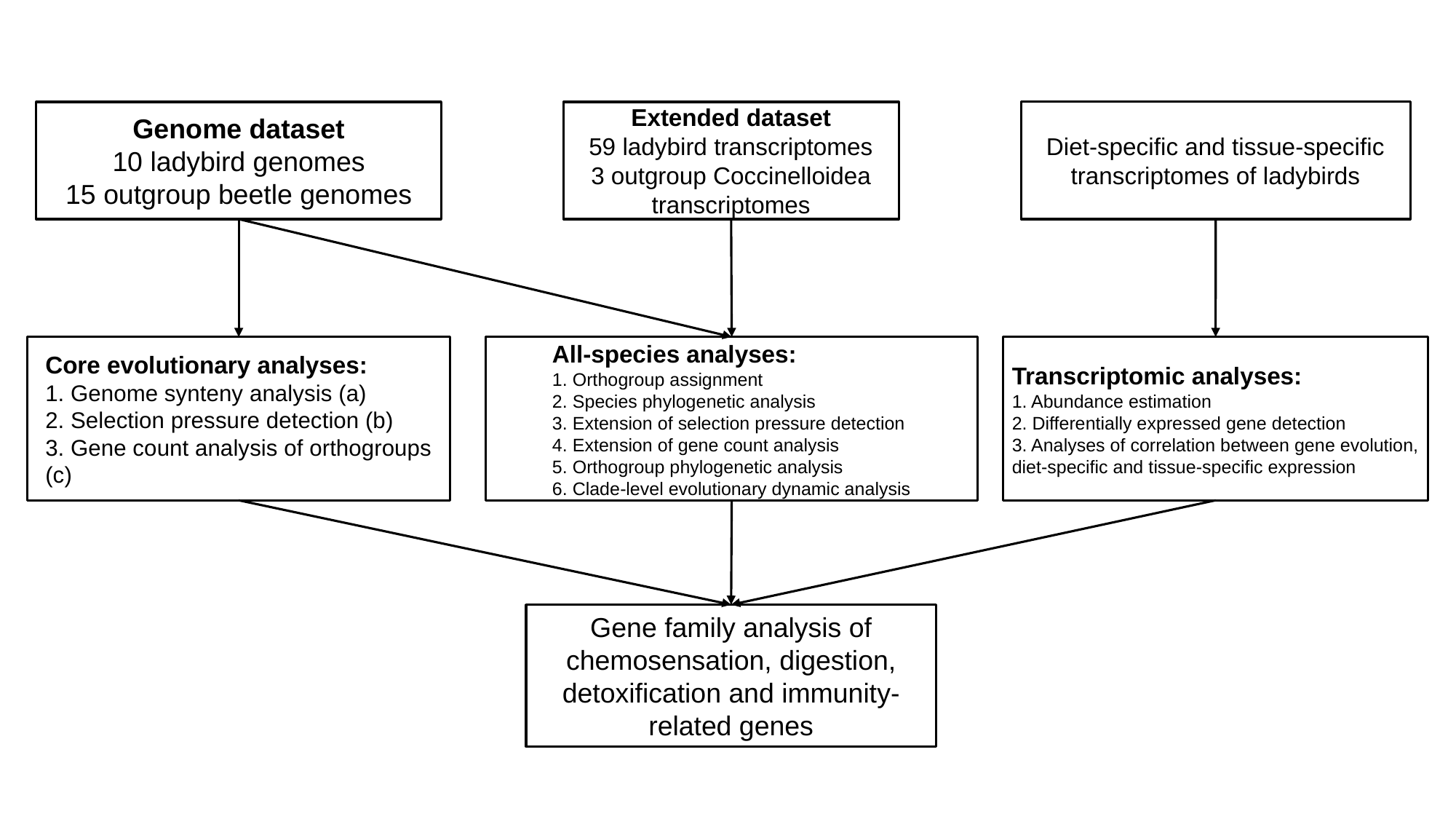

Diet-specific and tissue-specific transcriptomes of ladybirds
Genome dataset
10 ladybird genomes
15 outgroup beetle genomes
Extended dataset
59 ladybird transcriptomes
3 outgroup Coccinelloidea transcriptomes
Transcriptomic analyses:
1. Abundance estimation
2. Differentially expressed gene detection
3. Analyses of correlation between gene evolution, diet-specific and tissue-specific expression
All-species analyses:
1. Orthogroup assignment
2. Species phylogenetic analysis
3. Extension of selection pressure detection
4. Extension of gene count analysis
5. Orthogroup phylogenetic analysis
6. Clade-level evolutionary dynamic analysis
Core evolutionary analyses:
1. Genome synteny analysis (a)
2. Selection pressure detection (b)
3. Gene count analysis of orthogroups (c)
Gene family analysis of chemosensation, digestion, detoxification and immunity-related genes